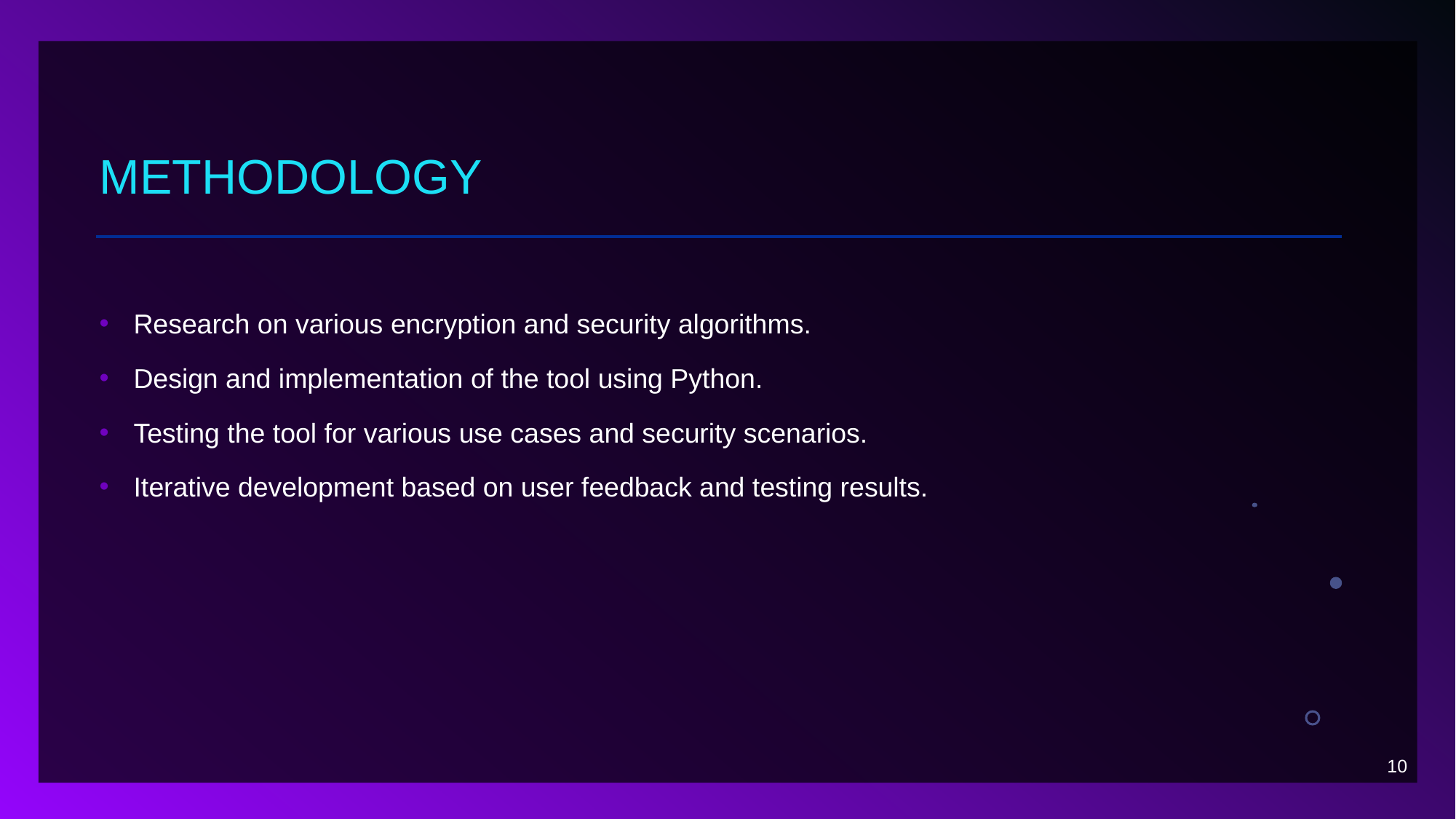

# Methodology
Research on various encryption and security algorithms.
Design and implementation of the tool using Python.
Testing the tool for various use cases and security scenarios.
Iterative development based on user feedback and testing results.
10